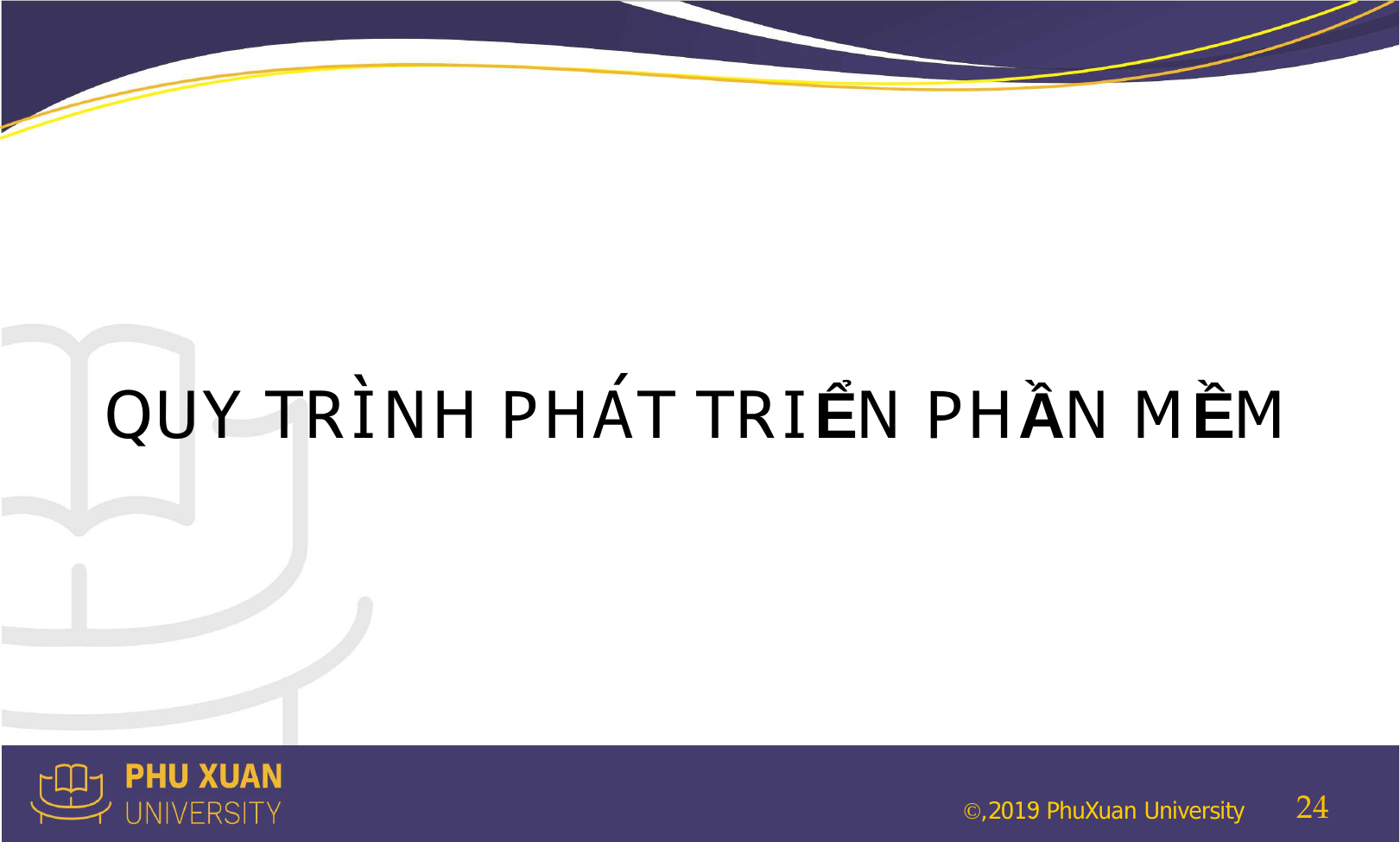

#

QUY TRÌNH PHÁT TRIỂN PHẦN MỀM

24